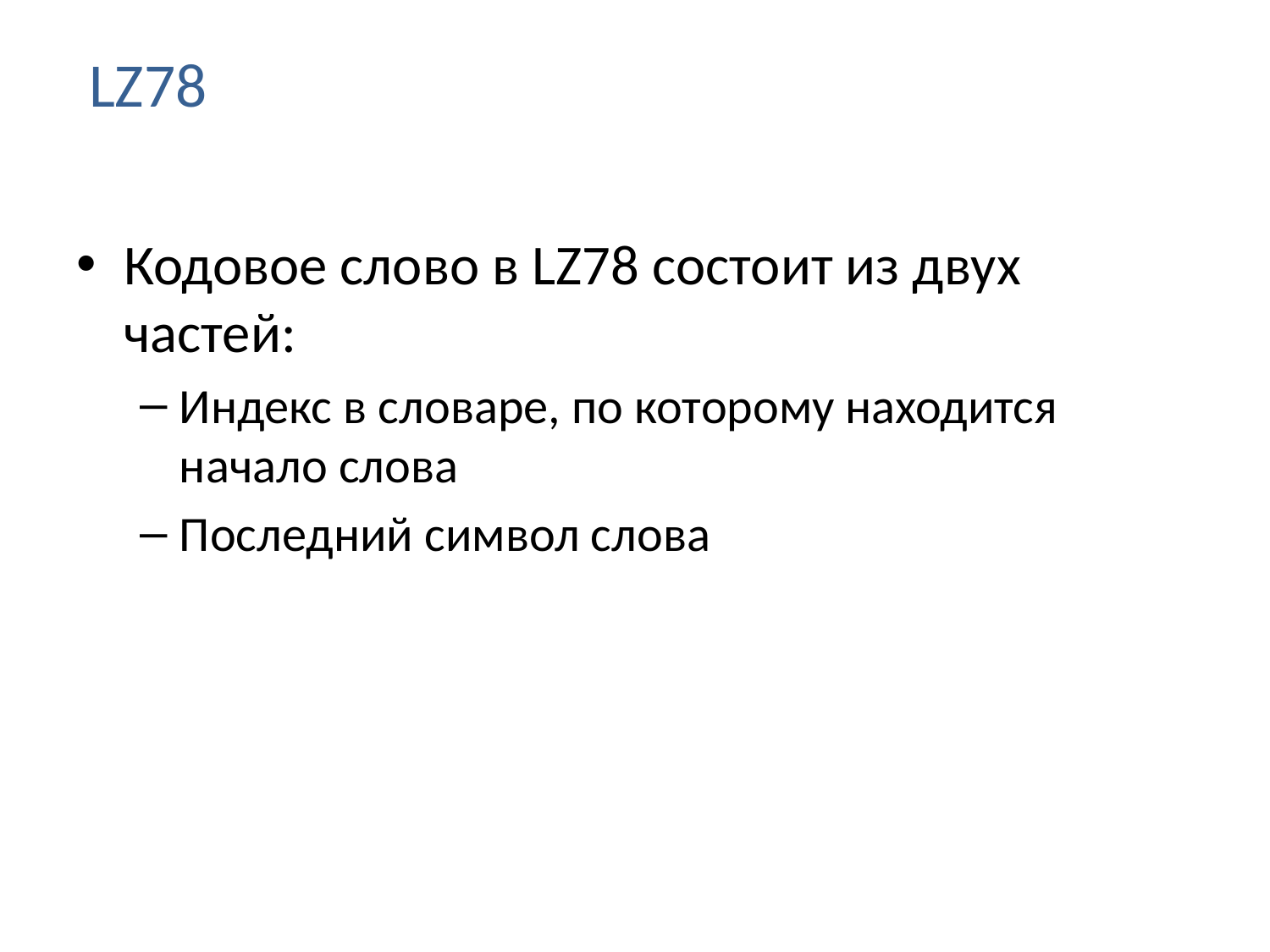

# LZ78
Кодовое слово в LZ78 состоит из двух частей:
Индекс в словаре, по которому находится начало слова
Последний символ слова